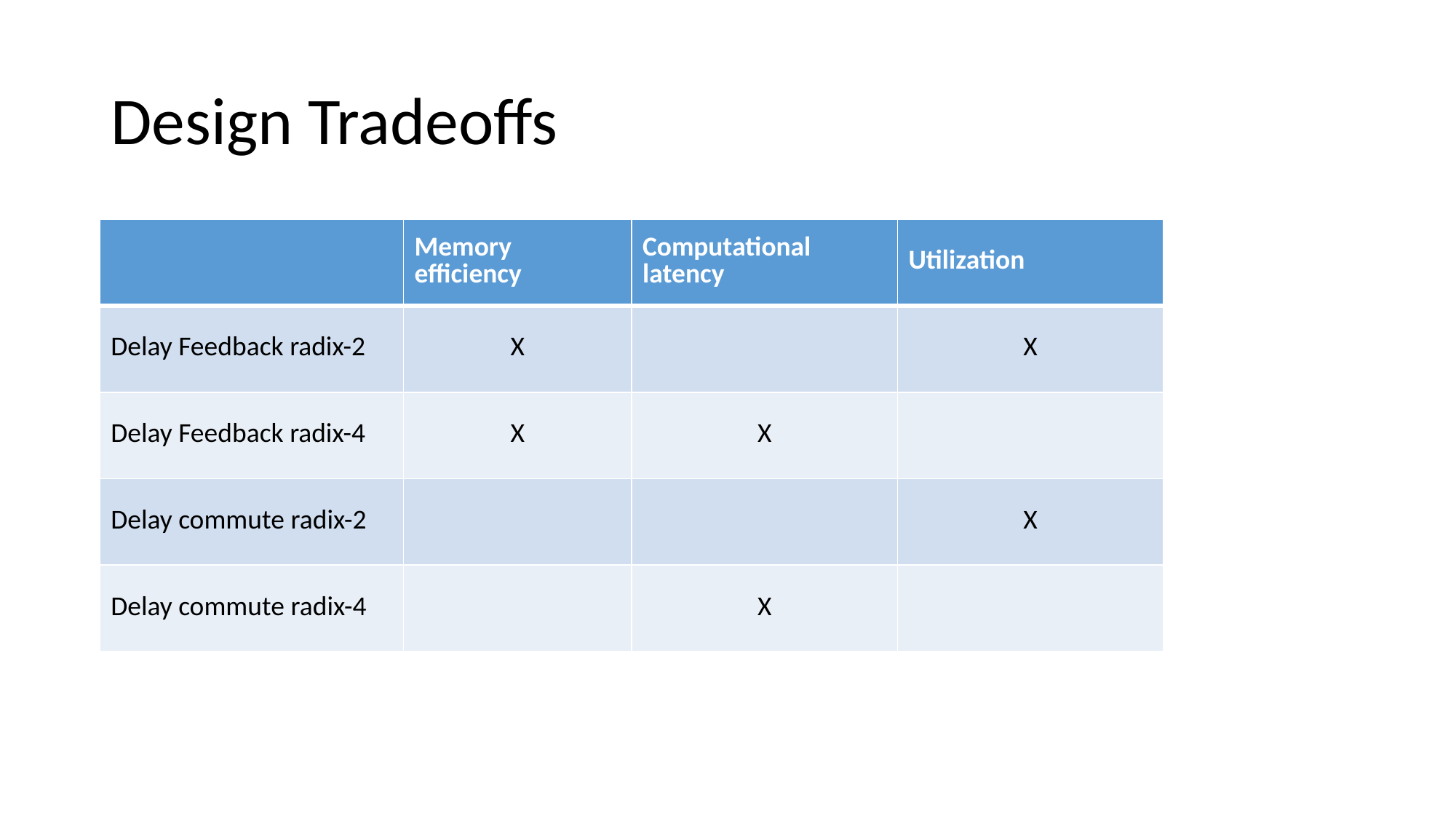

# Design Tradeoffs
|  | Memory efficiency | Computational latency | Utilization |
| --- | --- | --- | --- |
| Delay Feedback radix-2 | X |  | X |
| Delay Feedback radix-4 | X | X |  |
| Delay commute radix-2 |  |  | X |
| Delay commute radix-4 |  | X |  |